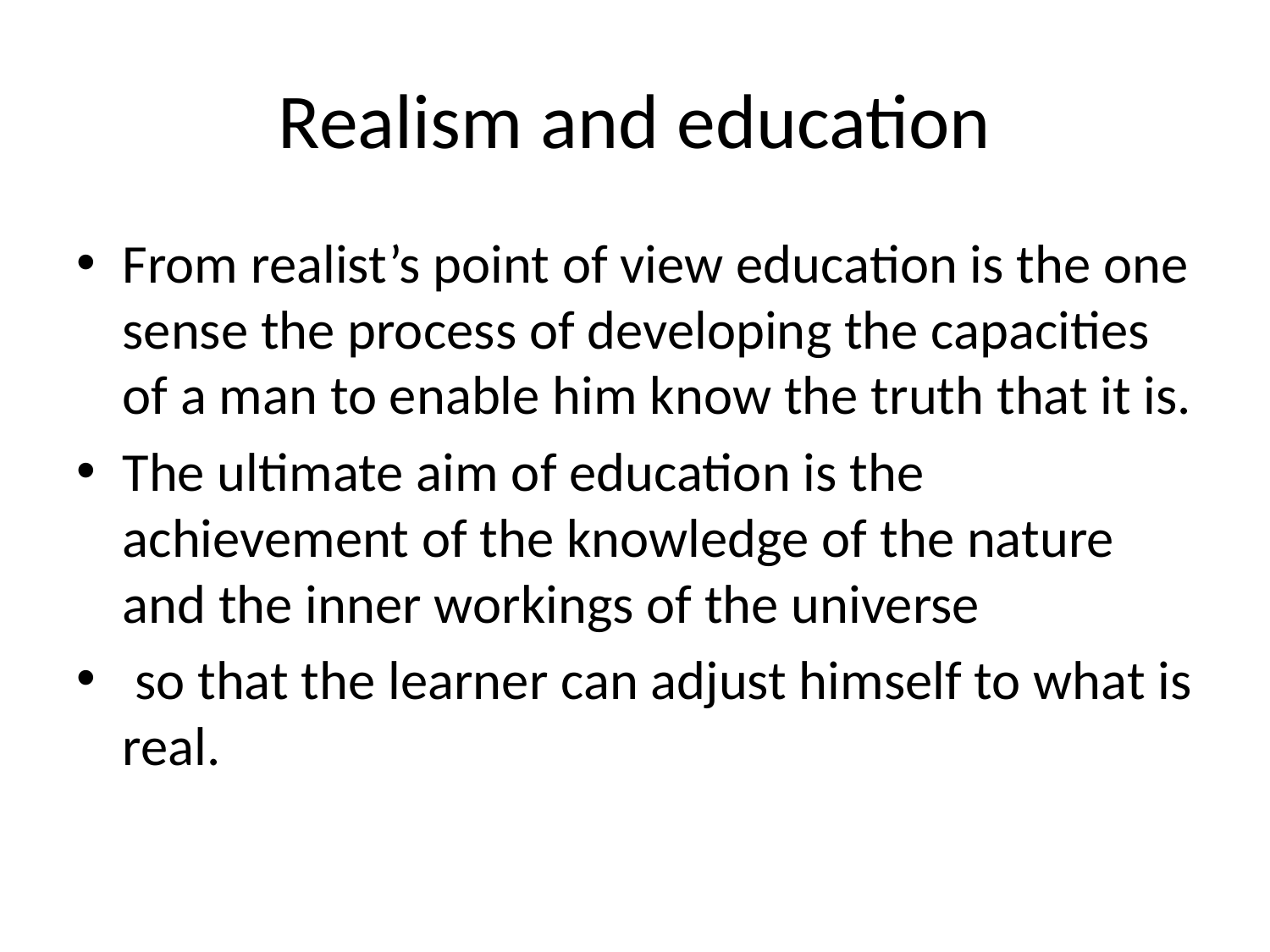

# Realism and education
From realist’s point of view education is the one sense the process of developing the capacities of a man to enable him know the truth that it is.
The ultimate aim of education is the achievement of the knowledge of the nature and the inner workings of the universe
 so that the learner can adjust himself to what is real.